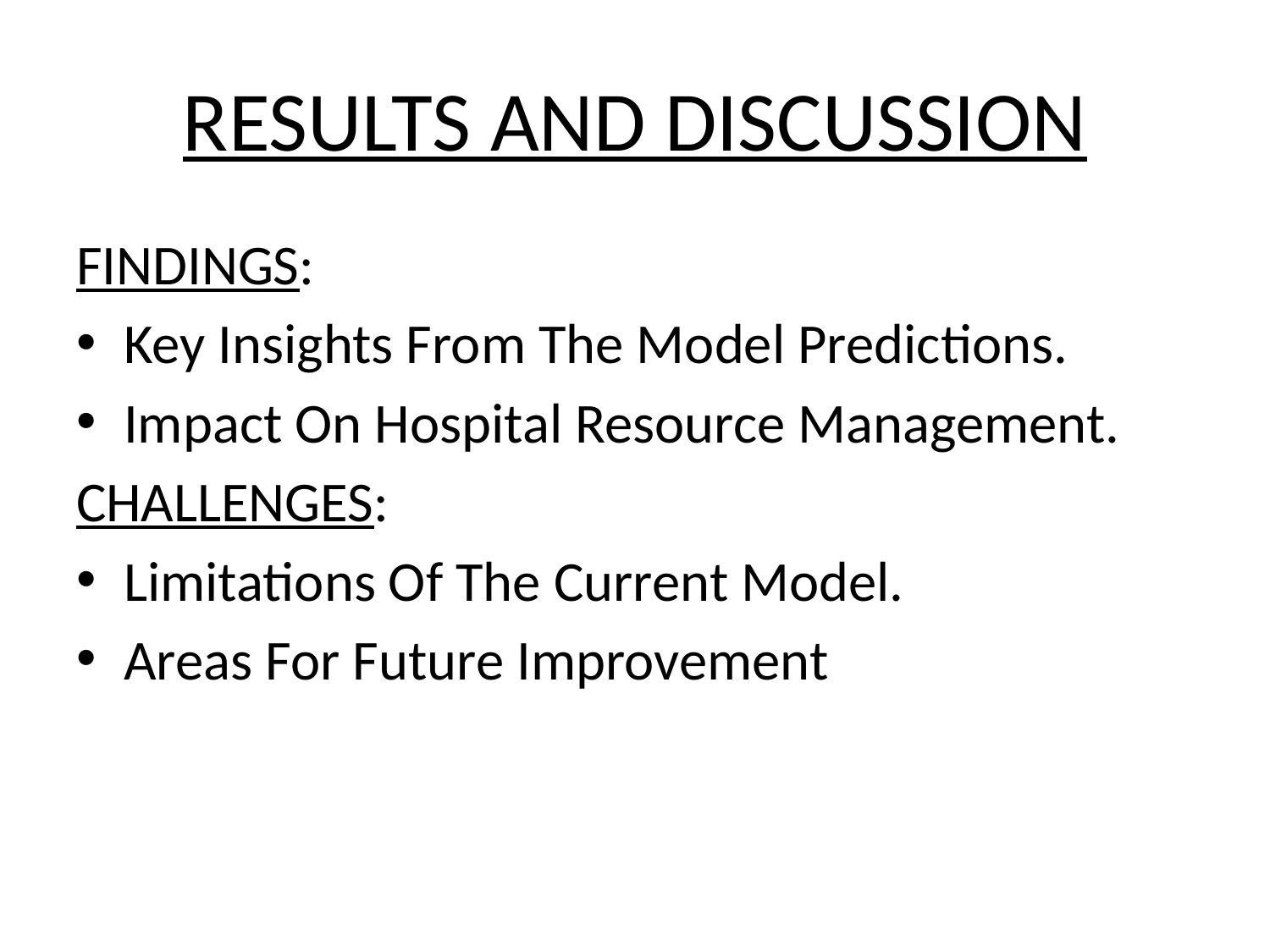

# RESULTS AND DISCUSSION
FINDINGS:
Key Insights From The Model Predictions.
Impact On Hospital Resource Management.
CHALLENGES:
Limitations Of The Current Model.
Areas For Future Improvement